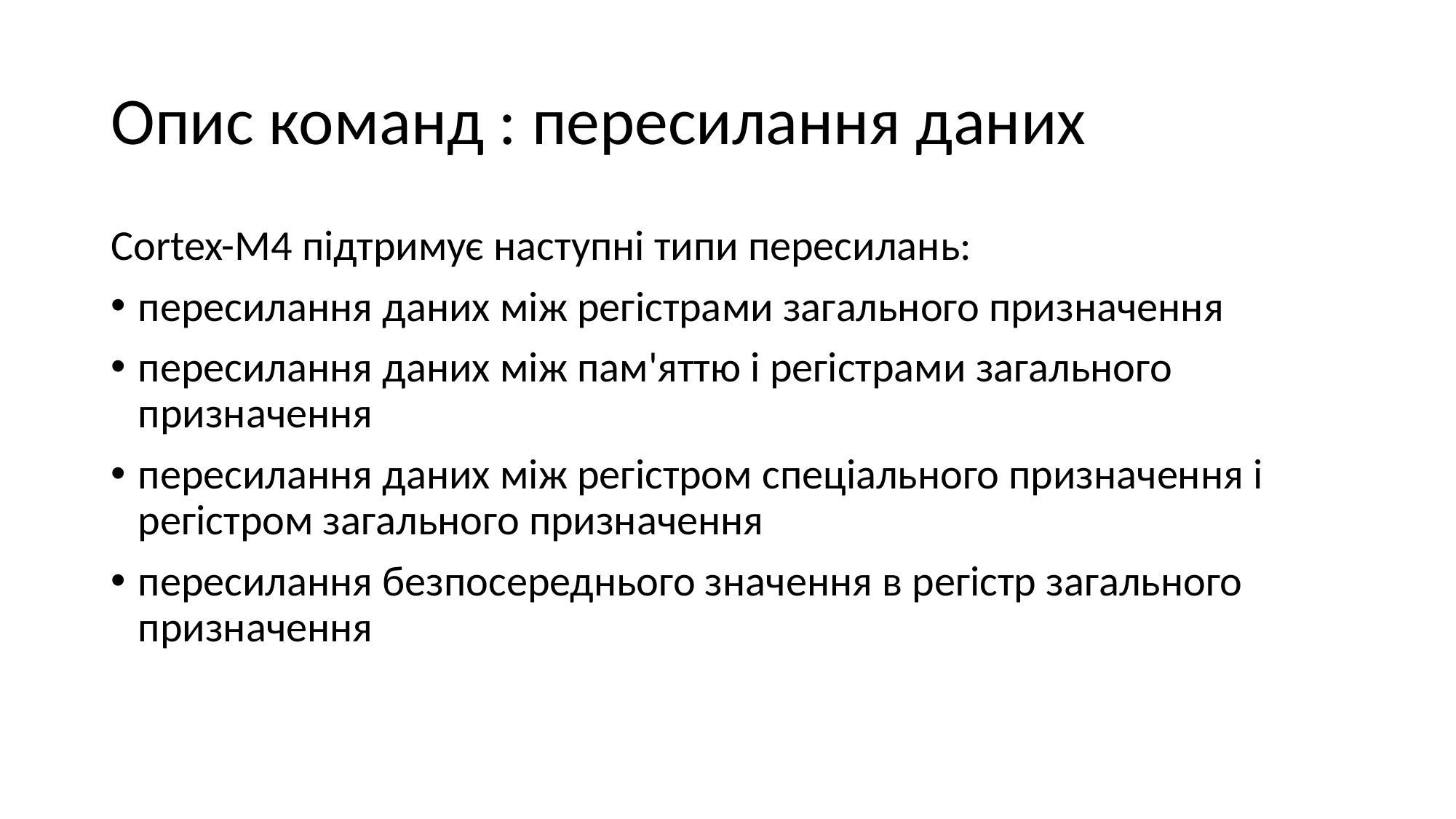

# Опис команд : пересилання даних
Cortex-M4 підтримує наступні типи пересилань:
пересилання даних між регістрами загального призначення
пересилання даних між пам'яттю і регістрами загального призначення
пересилання даних між регістром спеціального призначення і регістром загального призначення
пересилання безпосереднього значення в регістр загального призначення